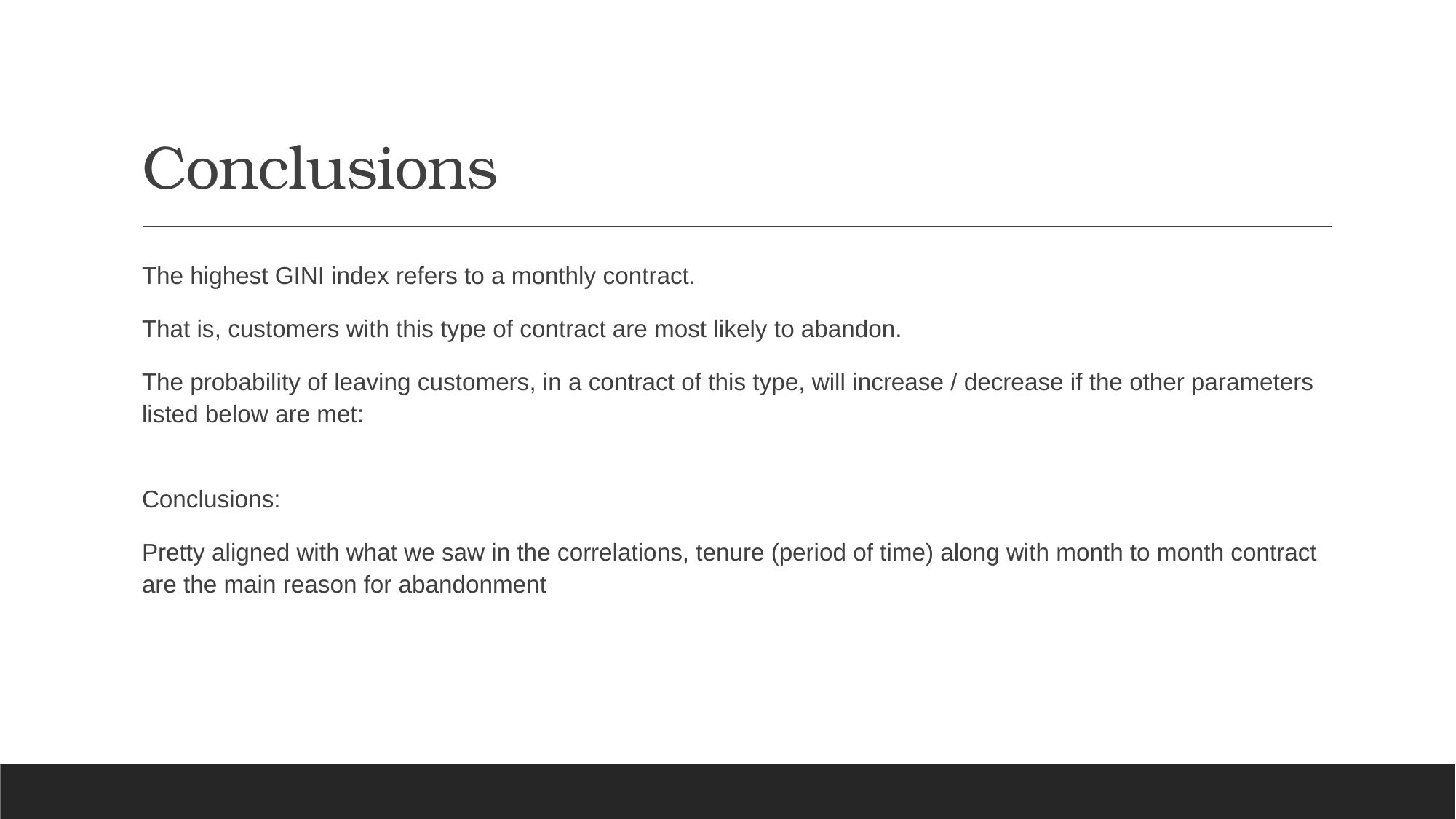

# Conclusions
The highest GINI index refers to a monthly contract.
That is, customers with this type of contract are most likely to abandon.
The probability of leaving customers, in a contract of this type, will increase / decrease if the other parameters listed below are met:
Conclusions:
Pretty aligned with what we saw in the correlations, tenure (period of time) along with month to month contract are the main reason for abandonment